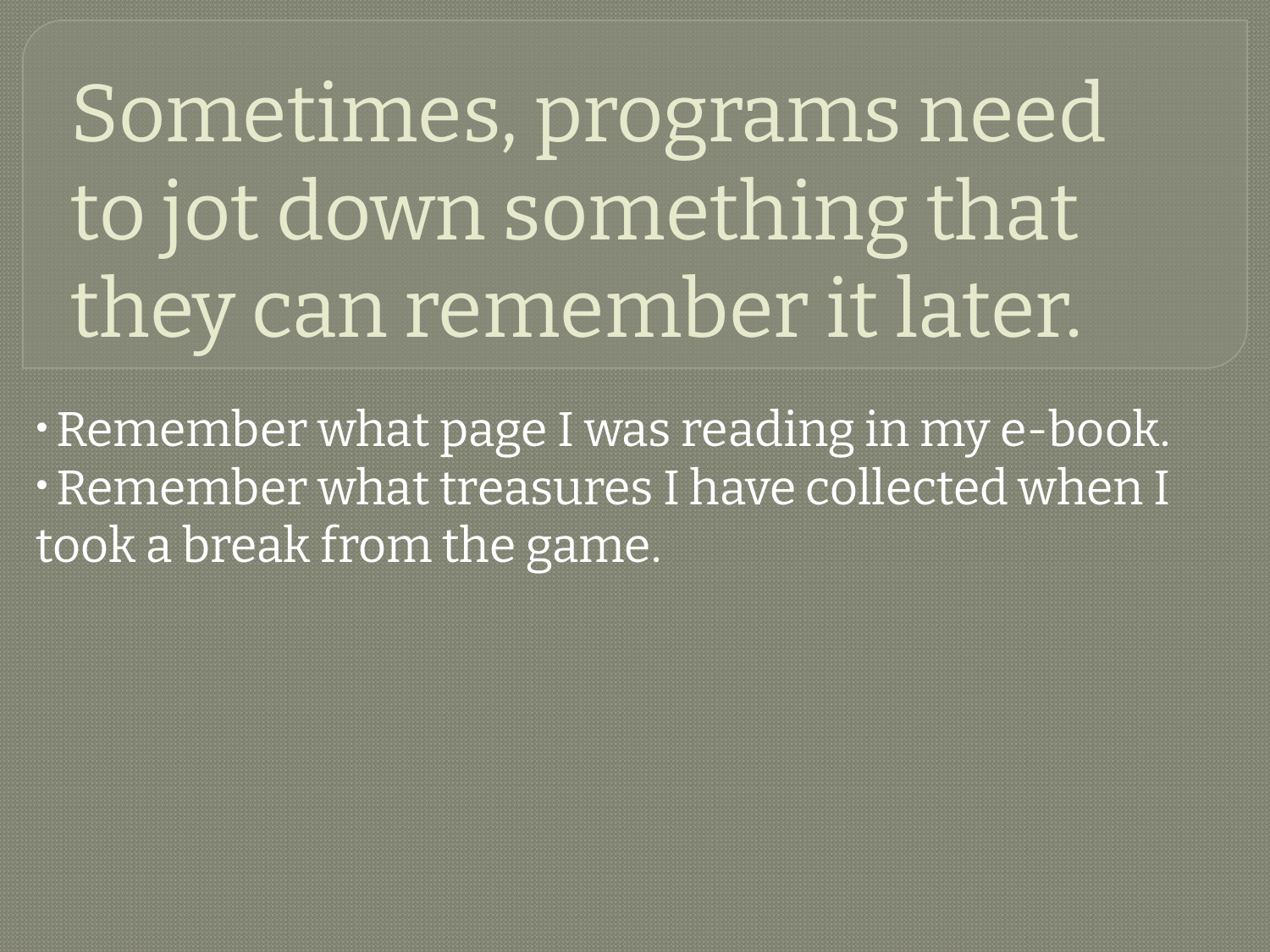

# Sometimes, programs need to jot down something that they can remember it later.
 Remember what page I was reading in my e-book.
 Remember what treasures I have collected when I took a break from the game.